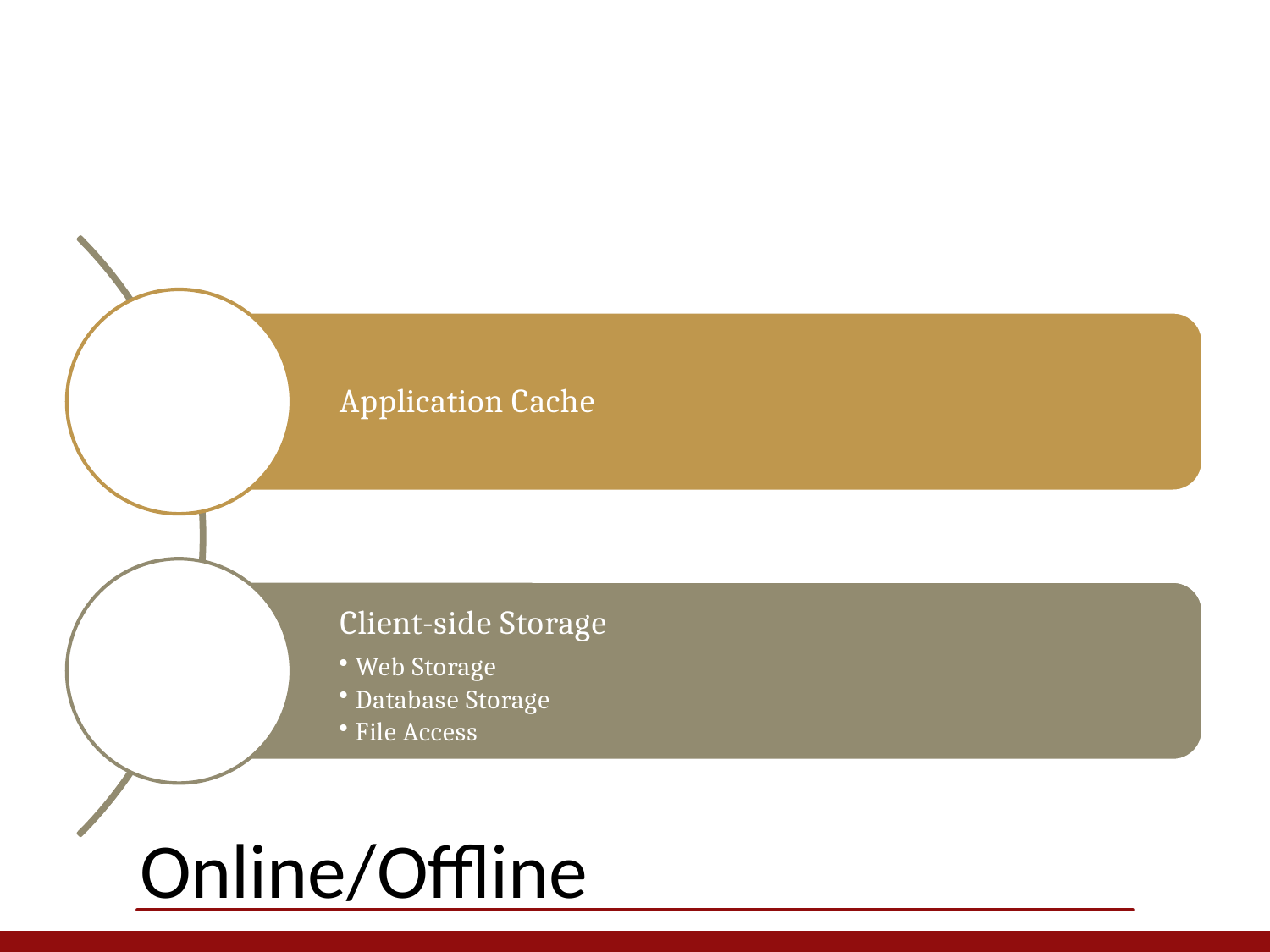

Application Cache
Client-side Storage
Web Storage
Database Storage
File Access
# Online/Offline